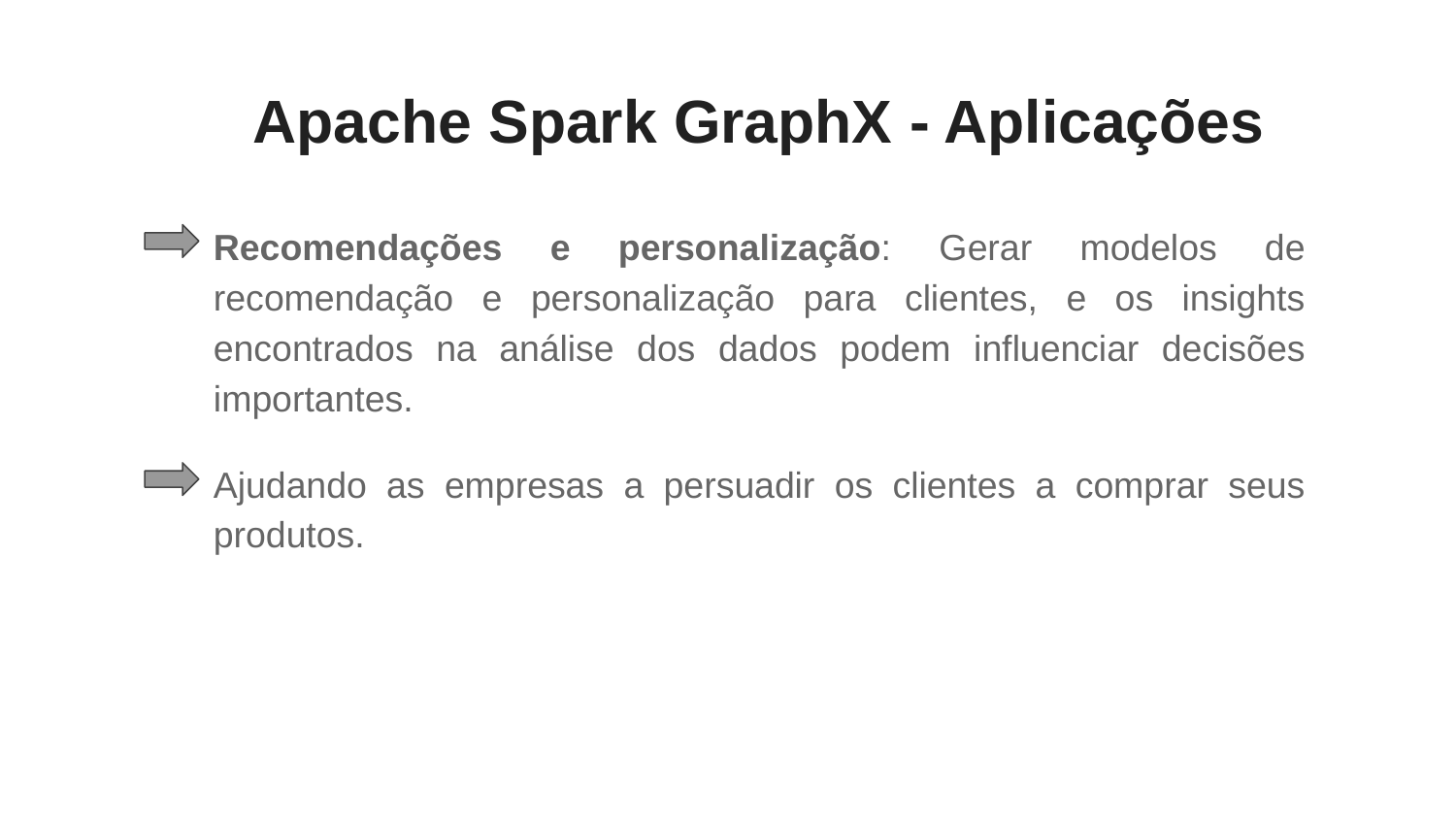

# Apache Spark GraphX - Aplicações
Recomendações e personalização: Gerar modelos de recomendação e personalização para clientes, e os insights encontrados na análise dos dados podem influenciar decisões importantes.
Ajudando as empresas a persuadir os clientes a comprar seus produtos.